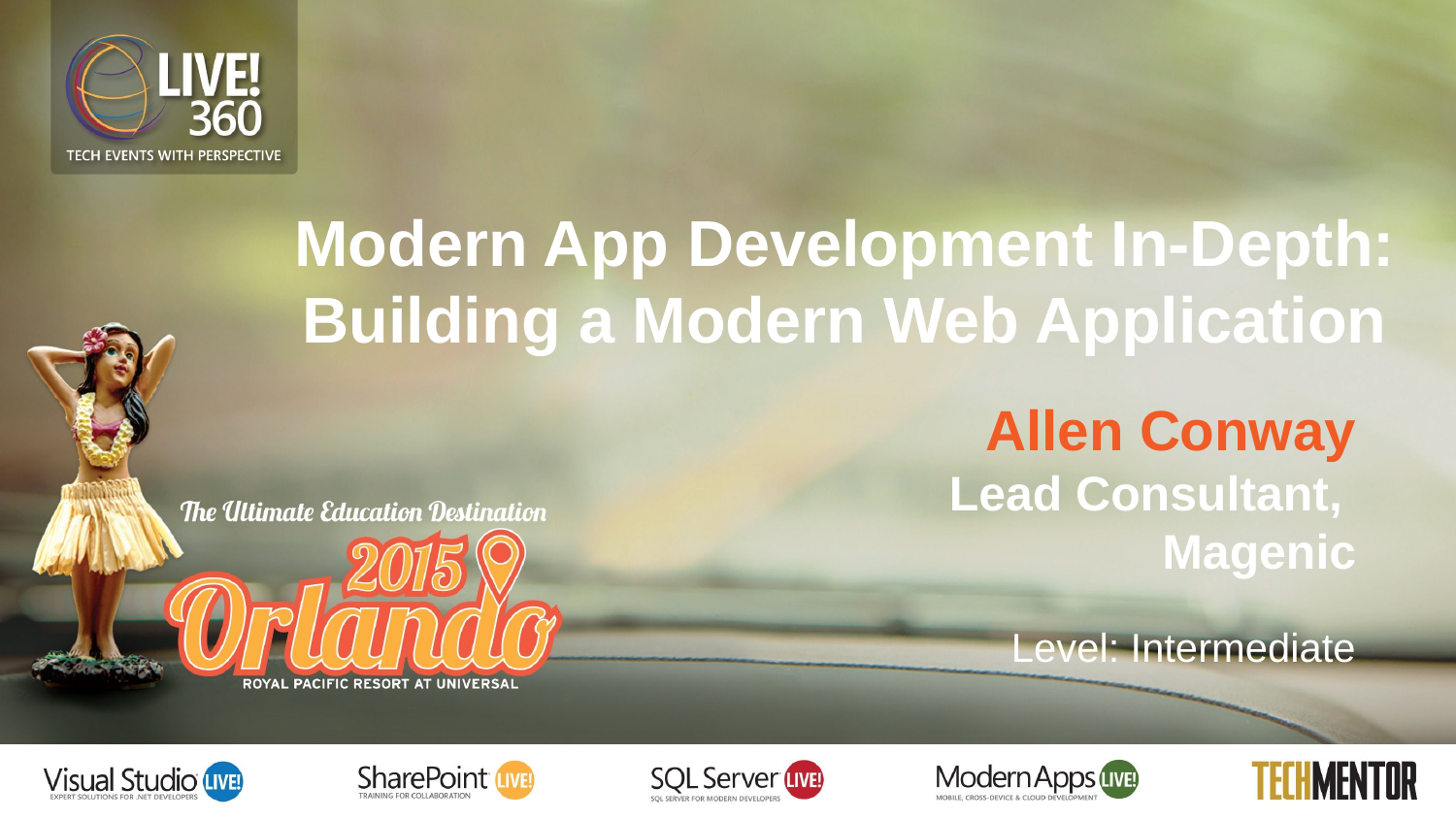

Modern App Development In-Depth:
Building a Modern Web Application
Allen Conway
Lead Consultant,
Magenic

Level: Intermediate